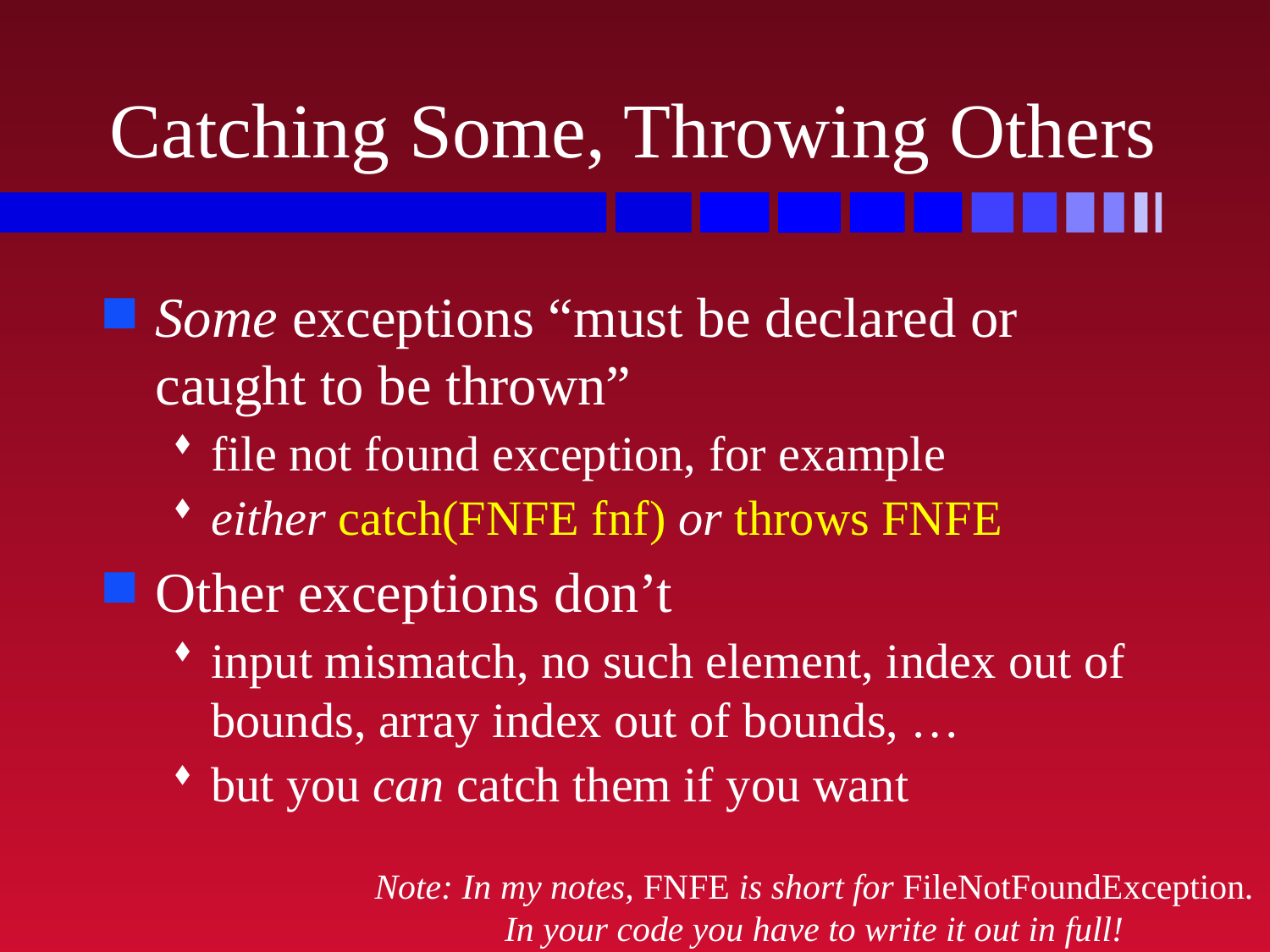

# Catching Some, Throwing Others
Some exceptions “must be declared or caught to be thrown”
file not found exception, for example
either catch(FNFE fnf) or throws FNFE
Other exceptions don’t
input mismatch, no such element, index out of bounds, array index out of bounds, …
but you can catch them if you want
Note: In my notes, FNFE is short for FileNotFoundException.
In your code you have to write it out in full!